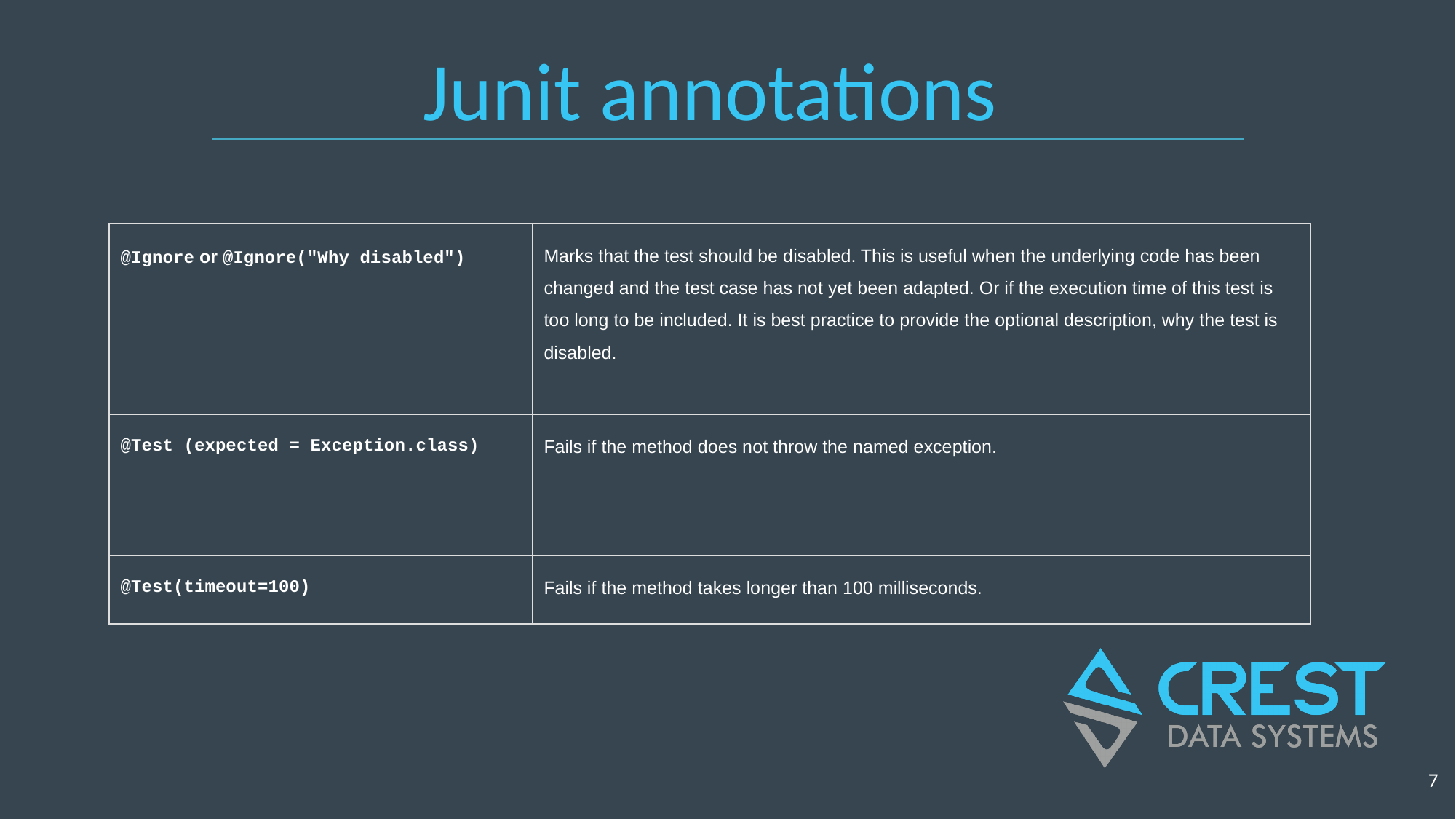

# Junit annotations
| @Ignore or @Ignore("Why disabled") | Marks that the test should be disabled. This is useful when the underlying code has been changed and the test case has not yet been adapted. Or if the execution time of this test is too long to be included. It is best practice to provide the optional description, why the test is disabled. |
| --- | --- |
| @Test (expected = Exception.class) | Fails if the method does not throw the named exception. |
| @Test(timeout=100) | Fails if the method takes longer than 100 milliseconds. |
7